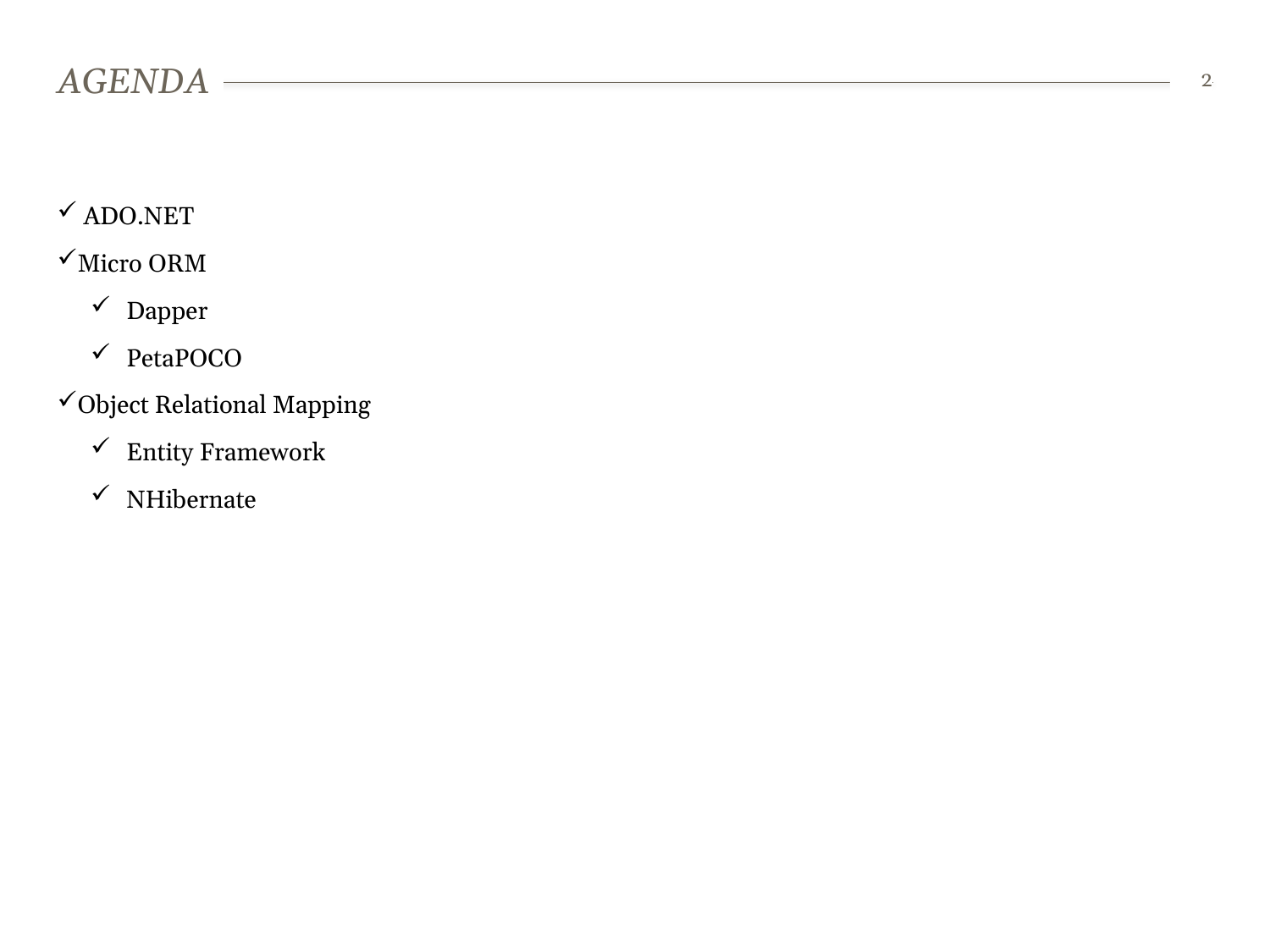

# Agenda
2
 ADO.NET
Micro ORM
 Dapper
 PetaPOCO
Object Relational Mapping
 Entity Framework
 NHibernate